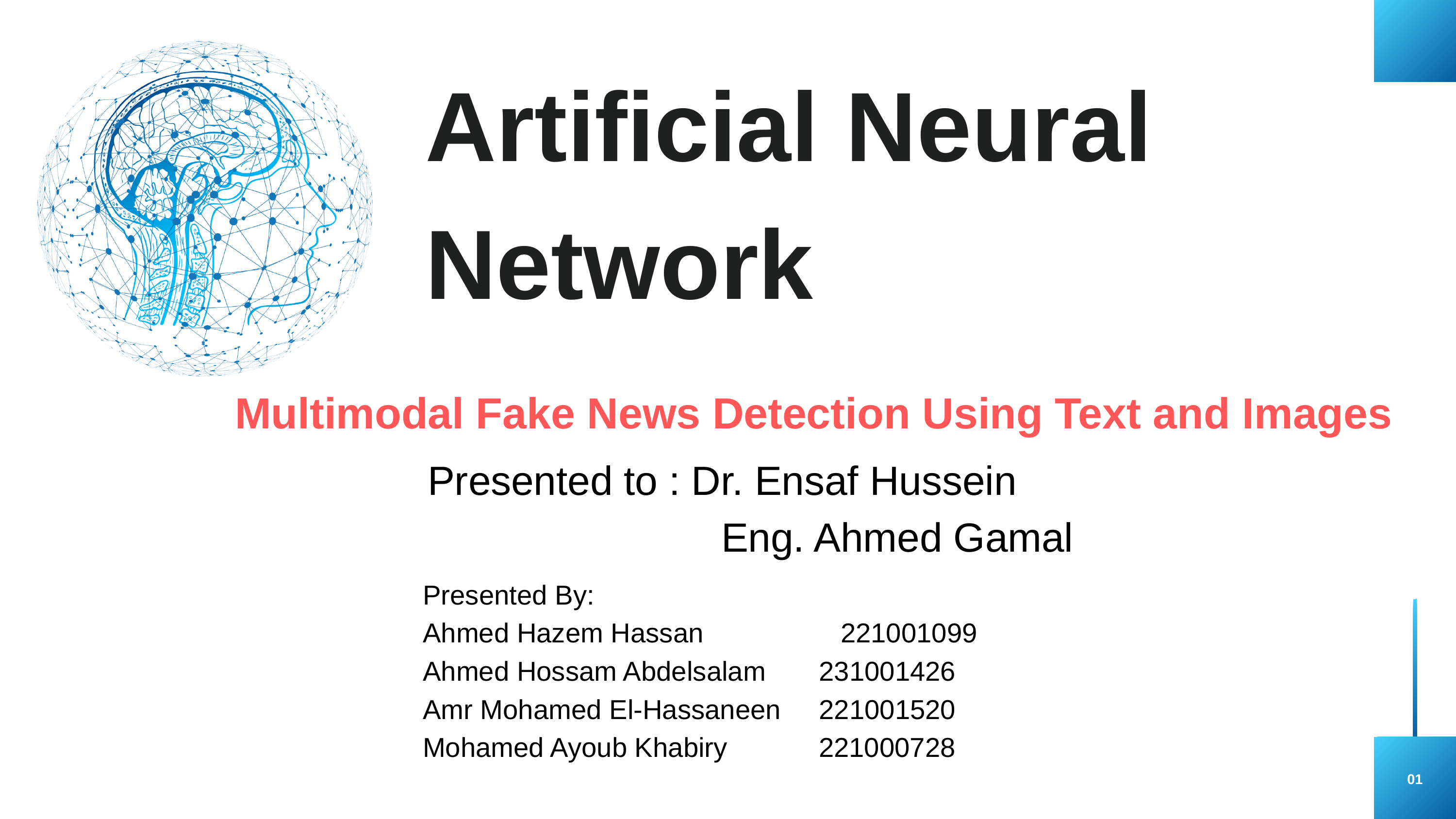

Artificial Neural Network
Multimodal Fake News Detection Using Text and Images
Presented to : Dr. Ensaf Hussein
                              Eng. Ahmed Gamal
Presented By:
Ahmed Hazem Hassan                  221001099
Ahmed Hossam Abdelsalam       231001426
Amr Mohamed El-Hassaneen     221001520
Mohamed Ayoub Khabiry            221000728

01